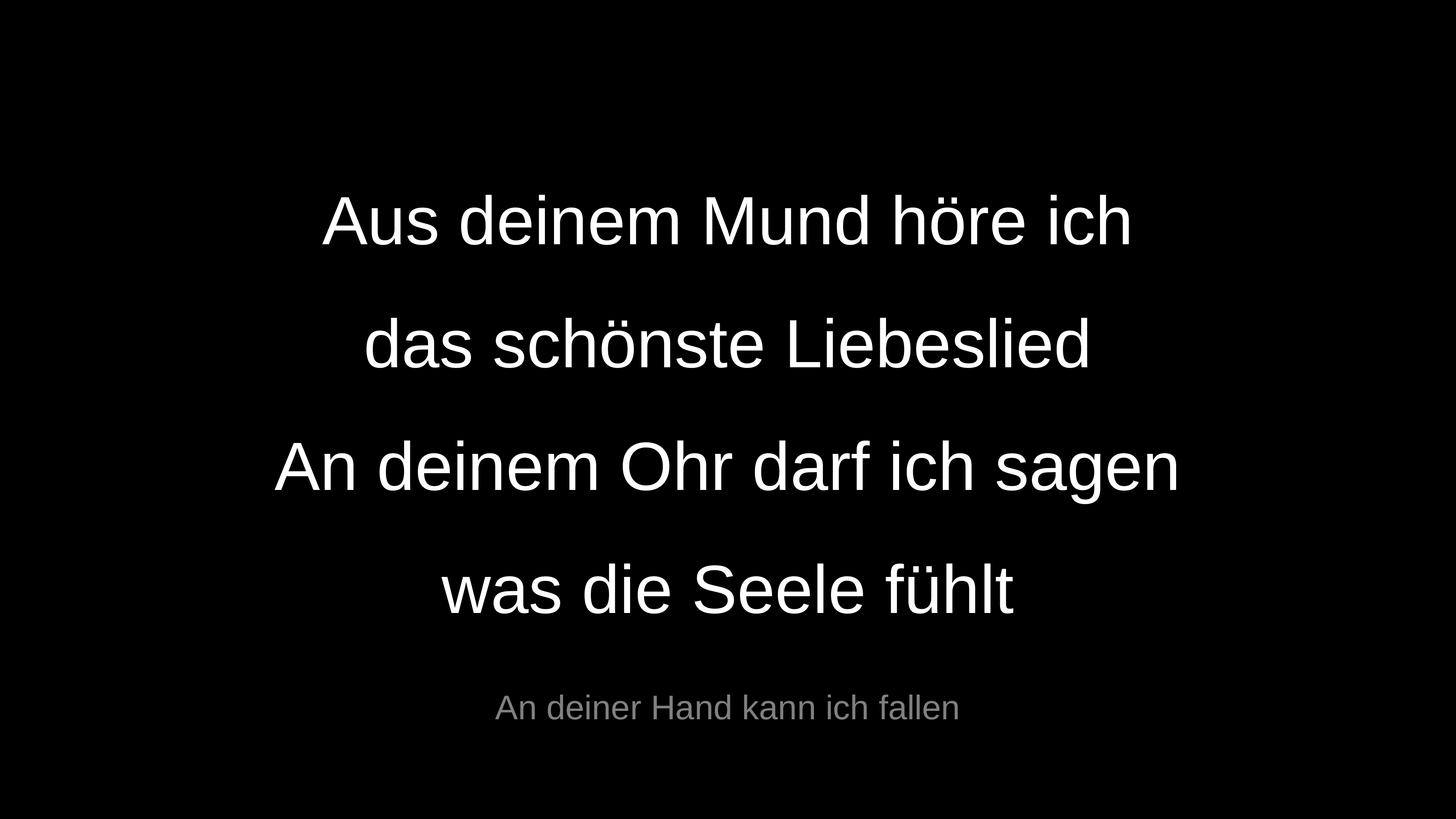

Aus deinem Mund höre ich
das schönste Liebeslied
An deinem Ohr darf ich sagen
was die Seele fühlt
An deiner Hand kann ich fallen